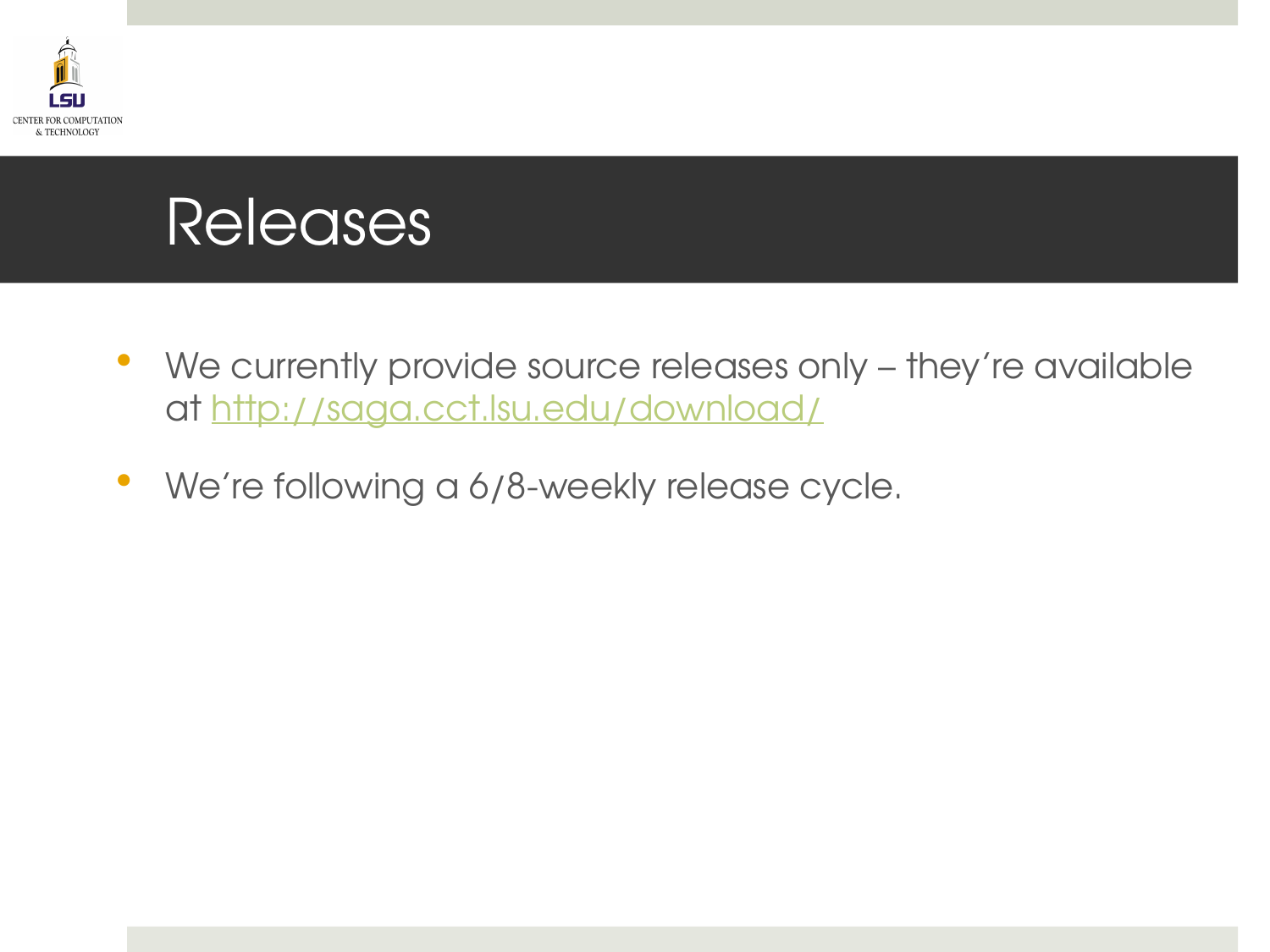

# Releases
We currently provide source releases only – they’re available at http://saga.cct.lsu.edu/download/
We’re following a 6/8-weekly release cycle.